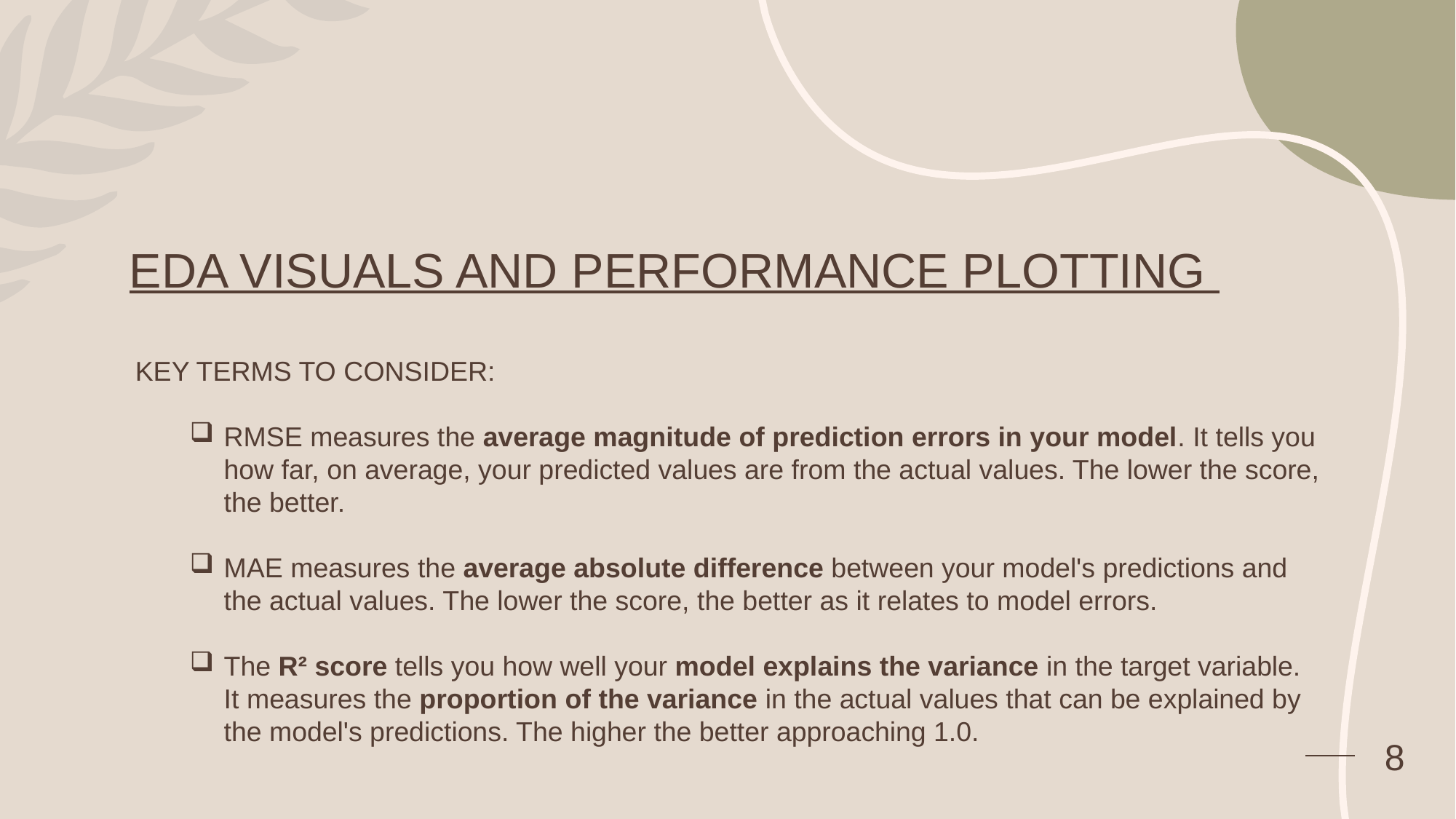

# EDA VISUALS AND PERFORMANCE PLOTTING
KEY TERMS TO CONSIDER:

RMSE measures the average magnitude of prediction errors in your model. It tells you how far, on average, your predicted values are from the actual values. The lower the score, the better.

MAE measures the average absolute difference between your model's predictions and the actual values. The lower the score, the better as it relates to model errors.

The R² score tells you how well your model explains the variance in the target variable. It measures the proportion of the variance in the actual values that can be explained by the model's predictions. The higher the better approaching 1.0.
8